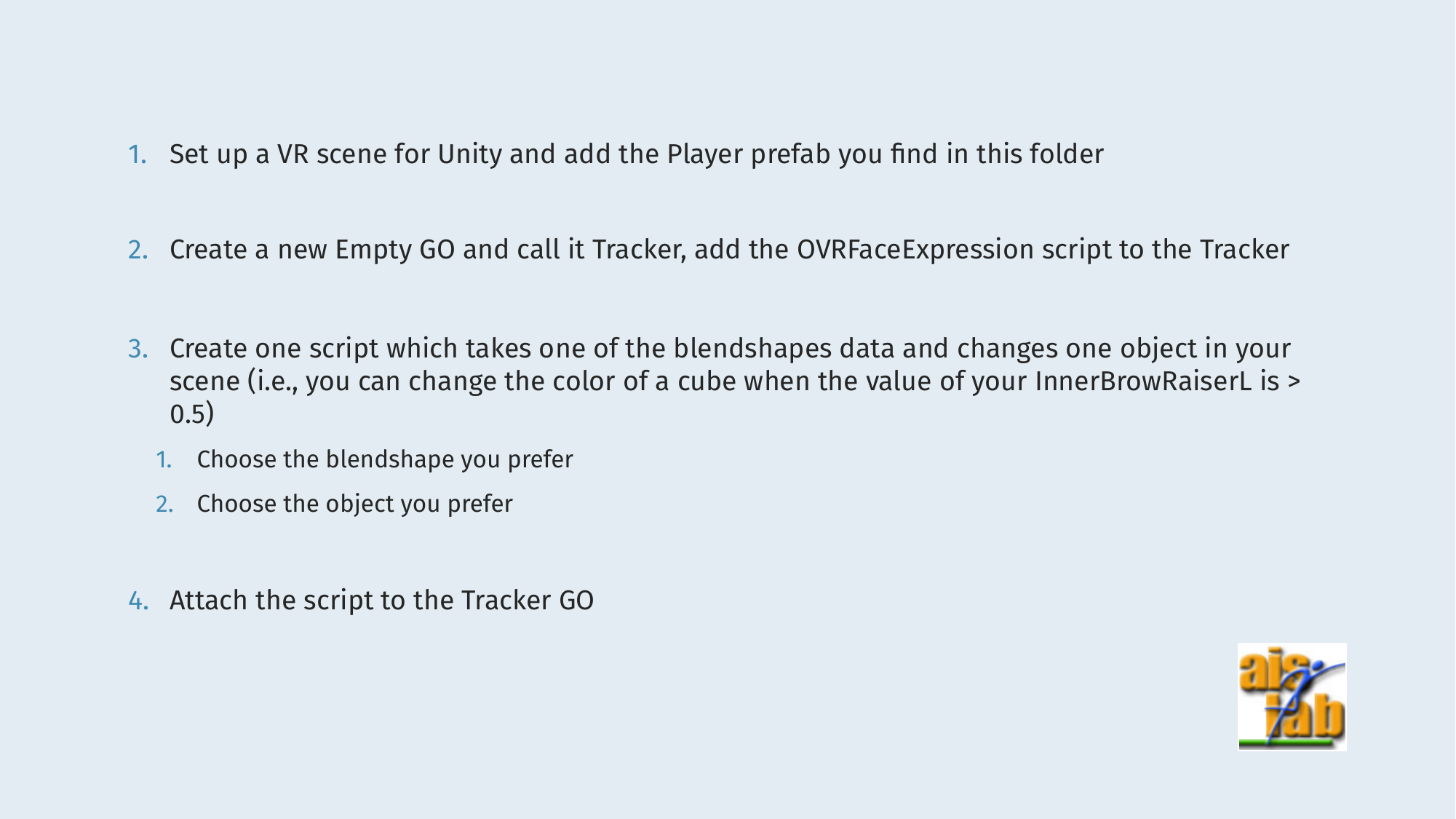

Set up a VR scene for Unity and add the Player prefab you find in this folder

Create a new Empty GO and call it Tracker, add the OVRFaceExpression script to the Tracker

Create one script which takes one of the blendshapes data and changes one object in your scene (i.e., you can change the color of a cube when the value of your InnerBrowRaiserL is > 0.5)
Choose the blendshape you prefer
Choose the object you prefer

Attach the script to the Tracker GO